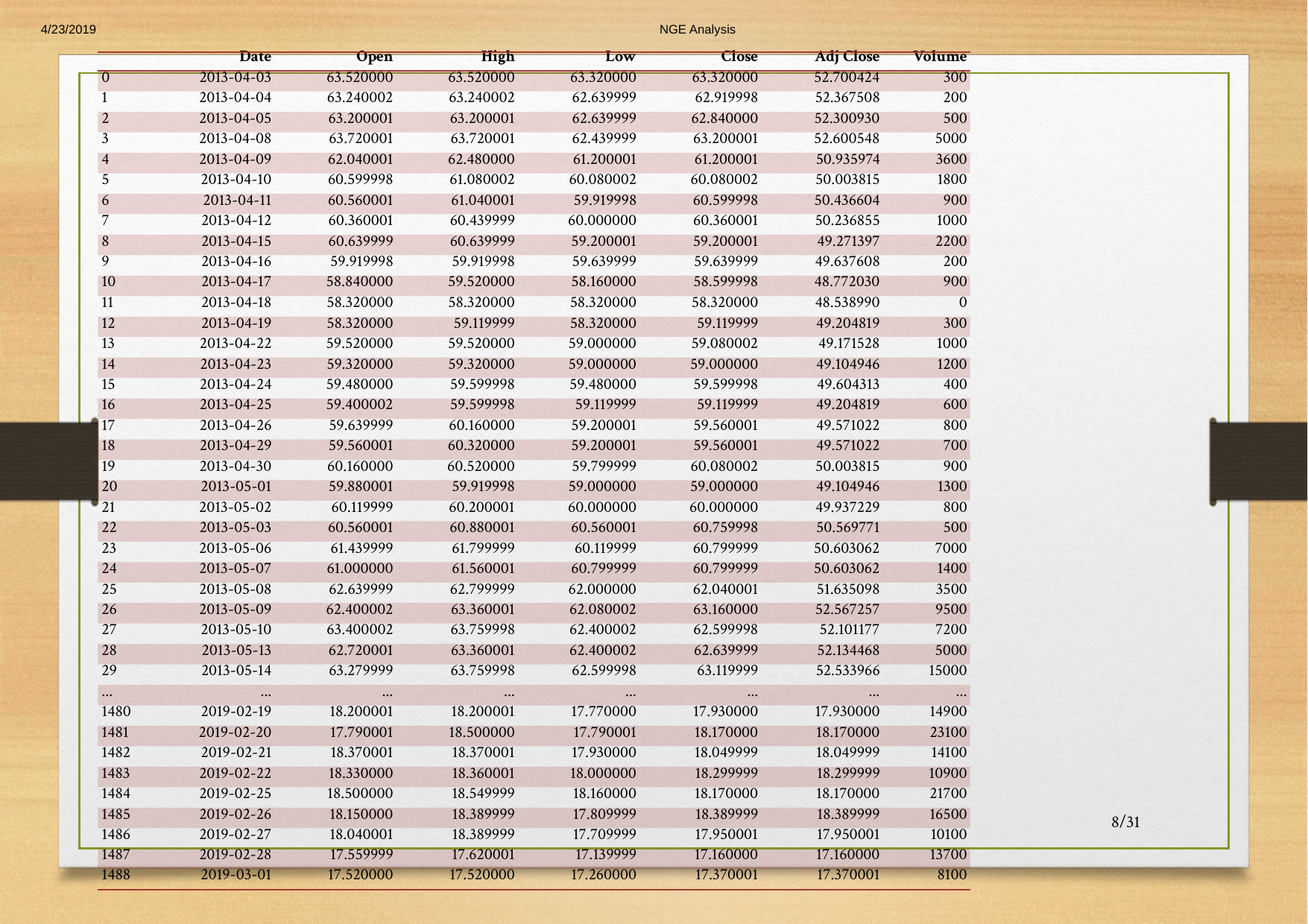

4/23/2019
NGE Analysis
|  | Date | Open | High | Low | Close | Adj Close | Volume |
| --- | --- | --- | --- | --- | --- | --- | --- |
| 0 | 2013-04-03 | 63.520000 | 63.520000 | 63.320000 | 63.320000 | 52.700424 | 300 |
| 1 | 2013-04-04 | 63.240002 | 63.240002 | 62.639999 | 62.919998 | 52.367508 | 200 |
| 2 | 2013-04-05 | 63.200001 | 63.200001 | 62.639999 | 62.840000 | 52.300930 | 500 |
| 3 | 2013-04-08 | 63.720001 | 63.720001 | 62.439999 | 63.200001 | 52.600548 | 5000 |
| 4 | 2013-04-09 | 62.040001 | 62.480000 | 61.200001 | 61.200001 | 50.935974 | 3600 |
| 5 | 2013-04-10 | 60.599998 | 61.080002 | 60.080002 | 60.080002 | 50.003815 | 1800 |
| 6 | 2013-04-11 | 60.560001 | 61.040001 | 59.919998 | 60.599998 | 50.436604 | 900 |
| 7 | 2013-04-12 | 60.360001 | 60.439999 | 60.000000 | 60.360001 | 50.236855 | 1000 |
| 8 | 2013-04-15 | 60.639999 | 60.639999 | 59.200001 | 59.200001 | 49.271397 | 2200 |
| 9 | 2013-04-16 | 59.919998 | 59.919998 | 59.639999 | 59.639999 | 49.637608 | 200 |
| 10 | 2013-04-17 | 58.840000 | 59.520000 | 58.160000 | 58.599998 | 48.772030 | 900 |
| 11 | 2013-04-18 | 58.320000 | 58.320000 | 58.320000 | 58.320000 | 48.538990 | 0 |
| 12 | 2013-04-19 | 58.320000 | 59.119999 | 58.320000 | 59.119999 | 49.204819 | 300 |
| 13 | 2013-04-22 | 59.520000 | 59.520000 | 59.000000 | 59.080002 | 49.171528 | 1000 |
| 14 | 2013-04-23 | 59.320000 | 59.320000 | 59.000000 | 59.000000 | 49.104946 | 1200 |
| 15 | 2013-04-24 | 59.480000 | 59.599998 | 59.480000 | 59.599998 | 49.604313 | 400 |
| 16 | 2013-04-25 | 59.400002 | 59.599998 | 59.119999 | 59.119999 | 49.204819 | 600 |
| 17 | 2013-04-26 | 59.639999 | 60.160000 | 59.200001 | 59.560001 | 49.571022 | 800 |
| 18 | 2013-04-29 | 59.560001 | 60.320000 | 59.200001 | 59.560001 | 49.571022 | 700 |
| 19 | 2013-04-30 | 60.160000 | 60.520000 | 59.799999 | 60.080002 | 50.003815 | 900 |
| 20 | 2013-05-01 | 59.880001 | 59.919998 | 59.000000 | 59.000000 | 49.104946 | 1300 |
| 21 | 2013-05-02 | 60.119999 | 60.200001 | 60.000000 | 60.000000 | 49.937229 | 800 |
| 22 | 2013-05-03 | 60.560001 | 60.880001 | 60.560001 | 60.759998 | 50.569771 | 500 |
| 23 | 2013-05-06 | 61.439999 | 61.799999 | 60.119999 | 60.799999 | 50.603062 | 7000 |
| 24 | 2013-05-07 | 61.000000 | 61.560001 | 60.799999 | 60.799999 | 50.603062 | 1400 |
| 25 | 2013-05-08 | 62.639999 | 62.799999 | 62.000000 | 62.040001 | 51.635098 | 3500 |
| 26 | 2013-05-09 | 62.400002 | 63.360001 | 62.080002 | 63.160000 | 52.567257 | 9500 |
| 27 | 2013-05-10 | 63.400002 | 63.759998 | 62.400002 | 62.599998 | 52.101177 | 7200 |
| 28 | 2013-05-13 | 62.720001 | 63.360001 | 62.400002 | 62.639999 | 52.134468 | 5000 |
| 29 | 2013-05-14 | 63.279999 | 63.759998 | 62.599998 | 63.119999 | 52.533966 | 15000 |
| ... | ... | ... | ... | ... | ... | ... | ... |
| 1480 | 2019-02-19 | 18.200001 | 18.200001 | 17.770000 | 17.930000 | 17.930000 | 14900 |
| 1481 | 2019-02-20 | 17.790001 | 18.500000 | 17.790001 | 18.170000 | 18.170000 | 23100 |
| 1482 | 2019-02-21 | 18.370001 | 18.370001 | 17.930000 | 18.049999 | 18.049999 | 14100 |
| 1483 | 2019-02-22 | 18.330000 | 18.360001 | 18.000000 | 18.299999 | 18.299999 | 10900 |
| 1484 | 2019-02-25 | 18.500000 | 18.549999 | 18.160000 | 18.170000 | 18.170000 | 21700 |
| 1485 | 2019-02-26 | 18.150000 | 18.389999 | 17.809999 | 18.389999 | 18.389999 | 16500 |
| 1486 | 2019-02-27 | 18.040001 | 18.389999 | 17.709999 | 17.950001 | 17.950001 | 10100 |
| 1487 | 2019-02-28 | 17.559999 | 17.620001 | 17.139999 | 17.160000 | 17.160000 | 13700 |
| 1488 | 2019-03-01 | 17.520000 | 17.520000 | 17.260000 | 17.370001 | 17.370001 | 8100 |
8/31